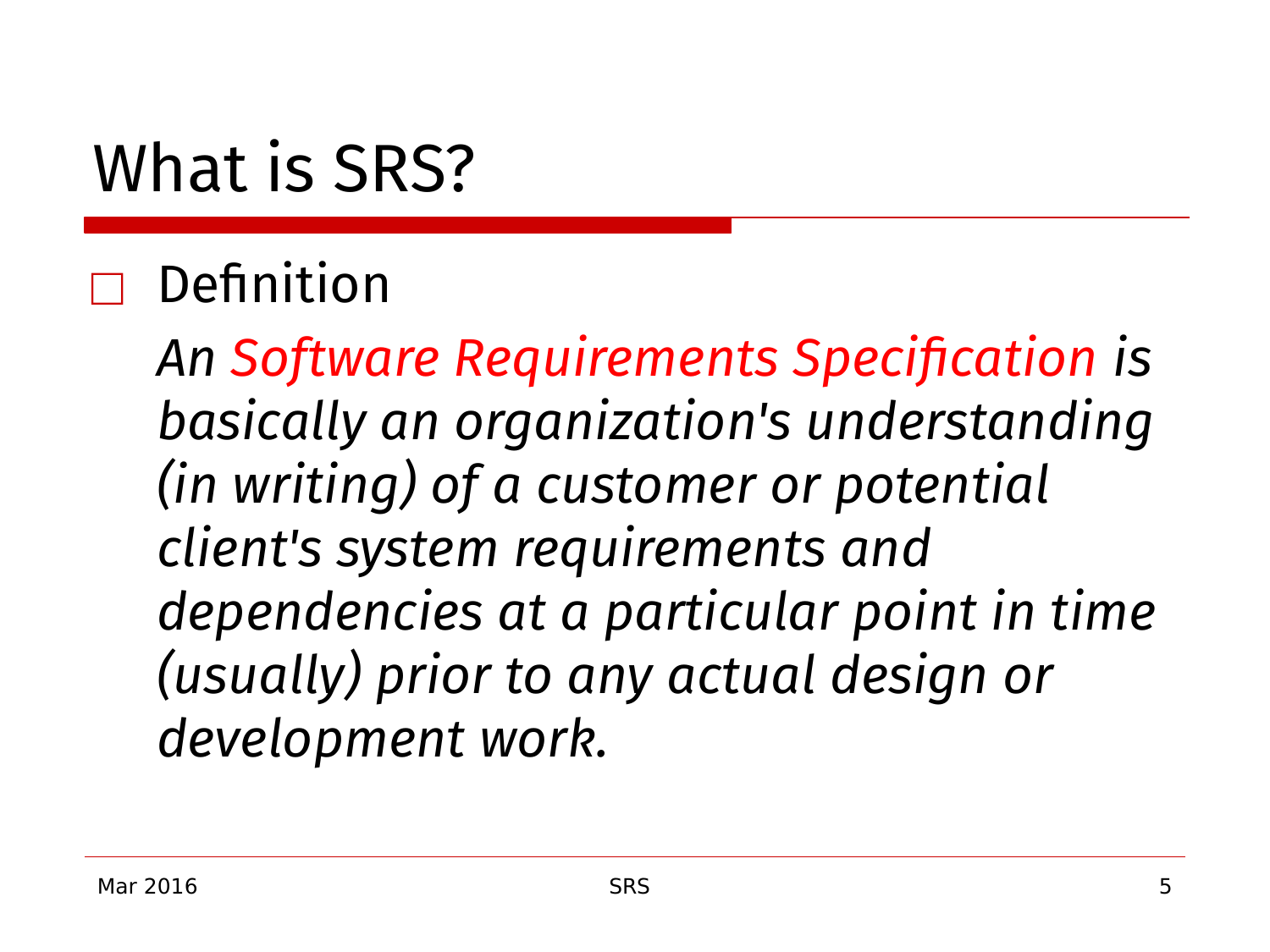

# What is SRS?
Definition
	An Software Requirements Specification is basically an organization's understanding (in writing) of a customer or potential client's system requirements and dependencies at a particular point in time (usually) prior to any actual design or development work.
Mar 2016
SRS
5